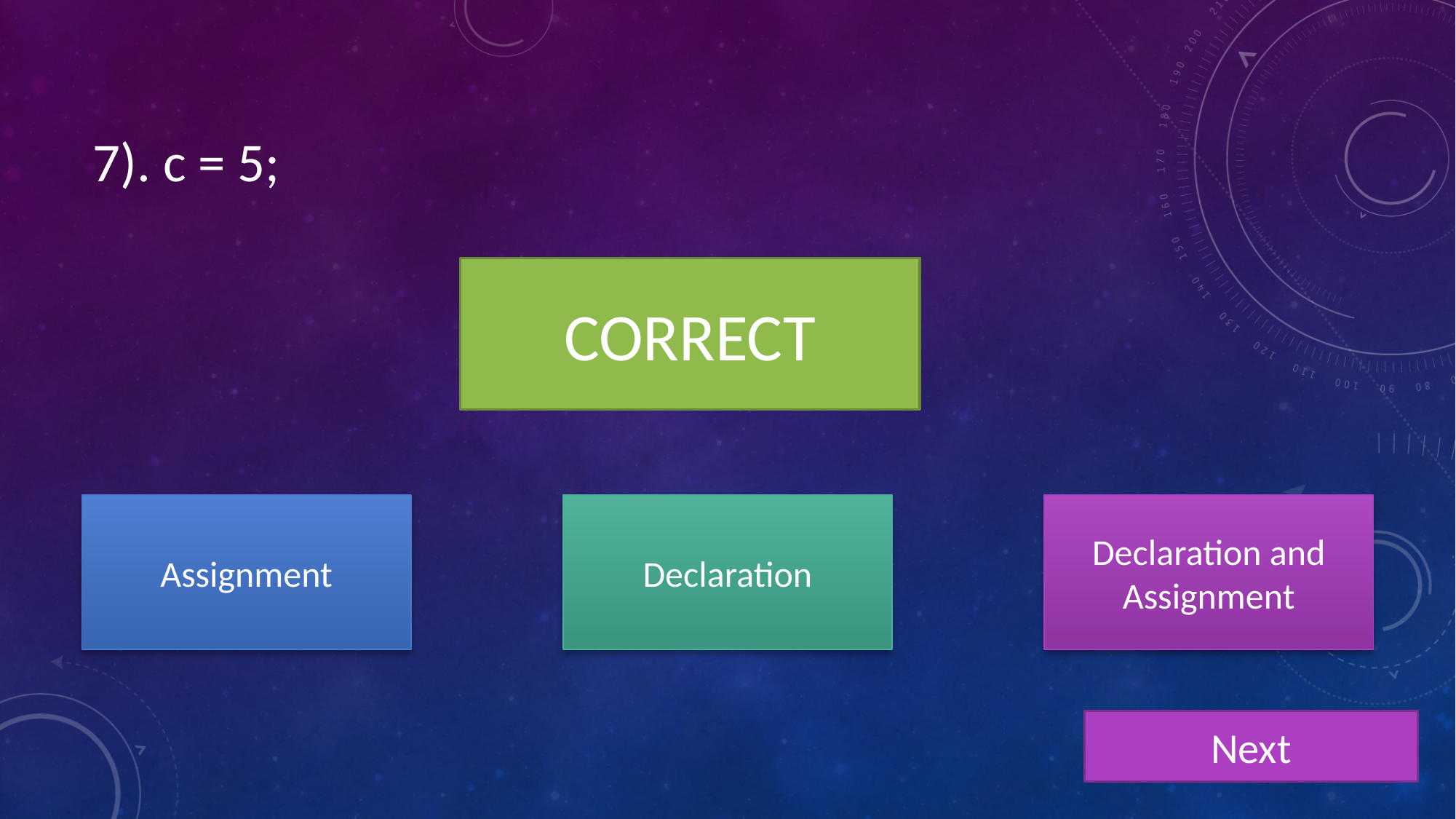

# 7). c = 5;
INCORRECT
CORRECT
Assignment
Declaration
Declaration and Assignment
Next